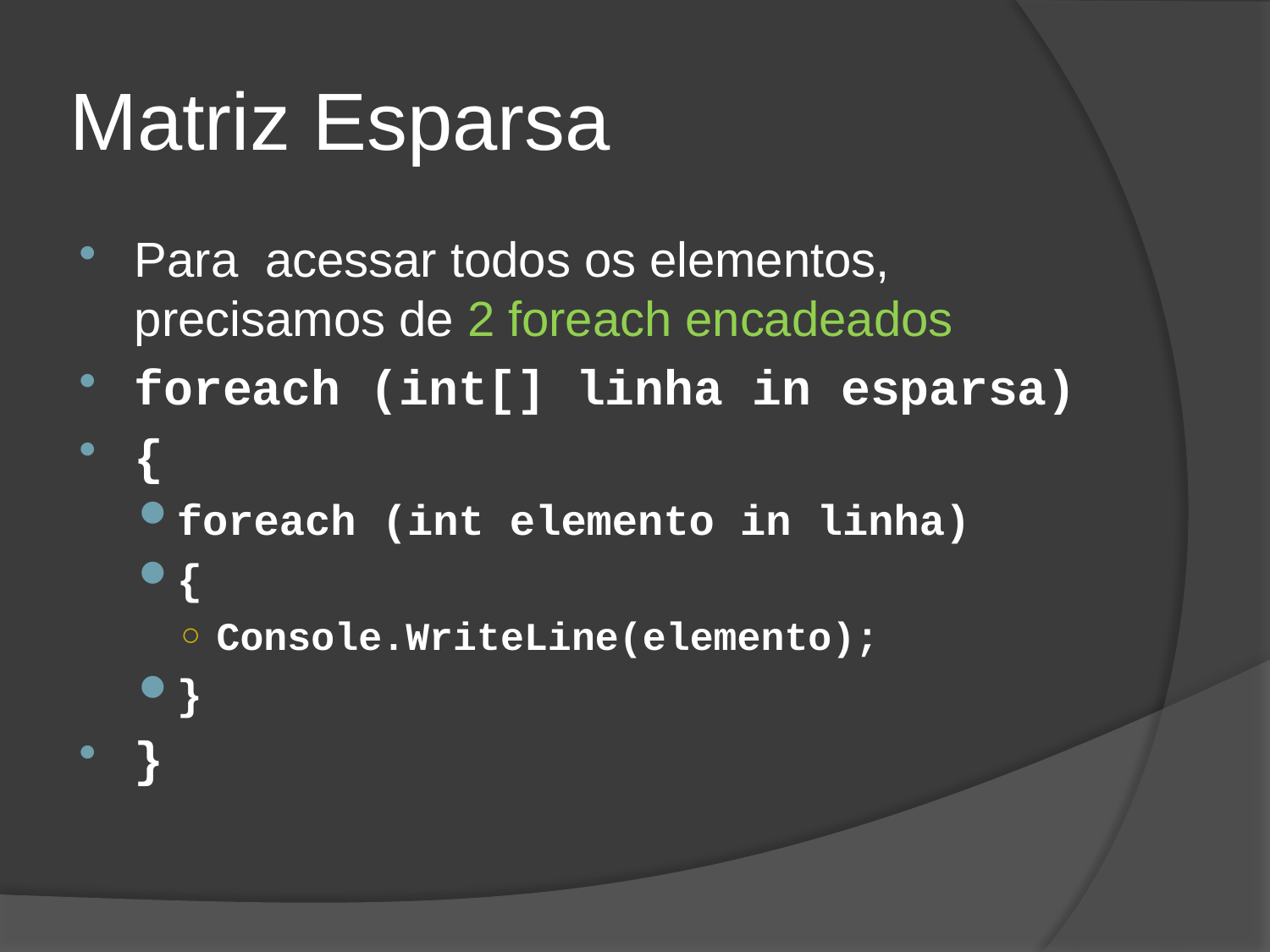

# Matriz Esparsa
Para  acessar todos os elementos, precisamos de 2 foreach encadeados
foreach (int[] linha in esparsa)
{
foreach (int elemento in linha)
{
Console.WriteLine(elemento);
}
}